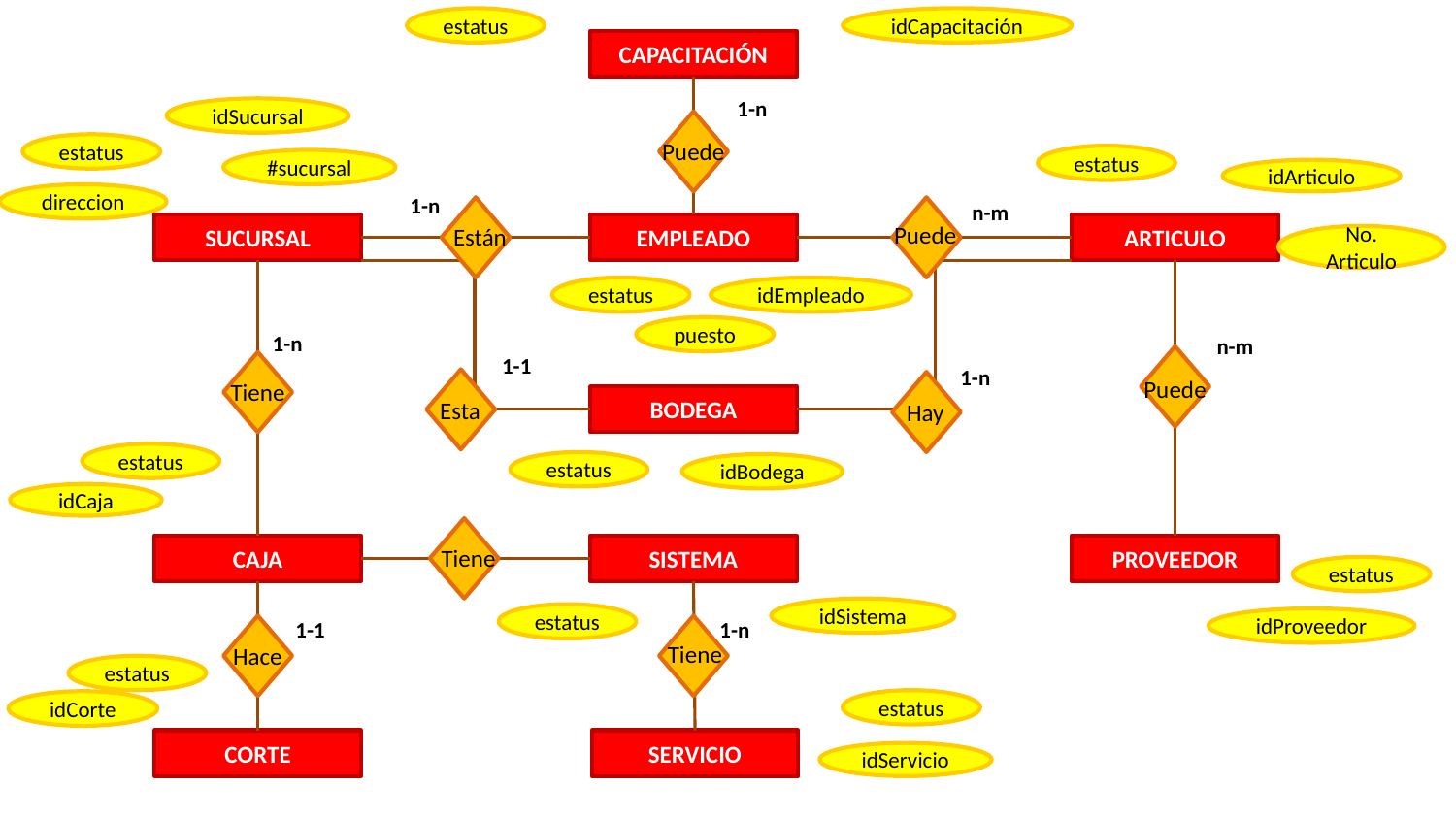

estatus
idCapacitación
CAPACITACIÓN
1-n
idSucursal

Puede
estatus
estatus
#sucursal
idArticulo
direccion
1-n
n-m

Puede
SUCURSAL
Están
EMPLEADO
ARTICULO
No.
Articulo
estatus
idEmpleado
puesto
1-n
n-m
1-1

1-n
Puede

Tiene

BODEGA
Esta
Hay
estatus
estatus
idBodega
idCaja

CAJA
Tiene
SISTEMA
PROVEEDOR
estatus
idSistema
estatus
1-1
1-n
idProveedor

Tiene
Hace
estatus
estatus
idCorte
CORTE
SERVICIO
idServicio